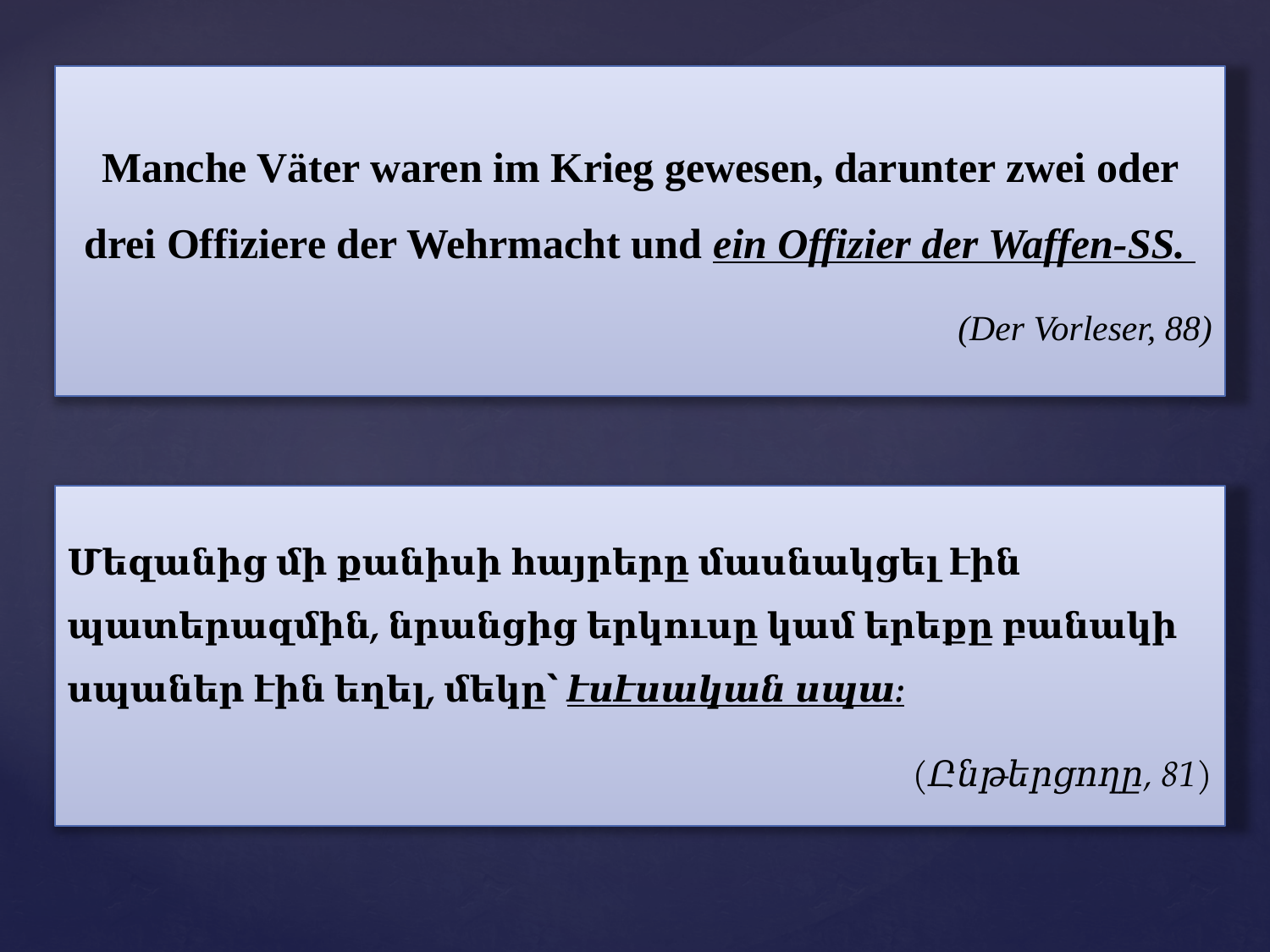

Manche Väter waren im Krieg gewesen, darunter zwei oder drei Offiziere der Wehrmacht und ein Offizier der Waffen-SS.

(Der Vorleser, 88)
Մեզանից մի քանիսի հայրերը մասնակցել էին պատերազմին, նրանցից երկուսը կամ երեքը բանակի սպաներ էին եղել, մեկը՝ էսէսական սպա:

(Ընթերցողը, 81)